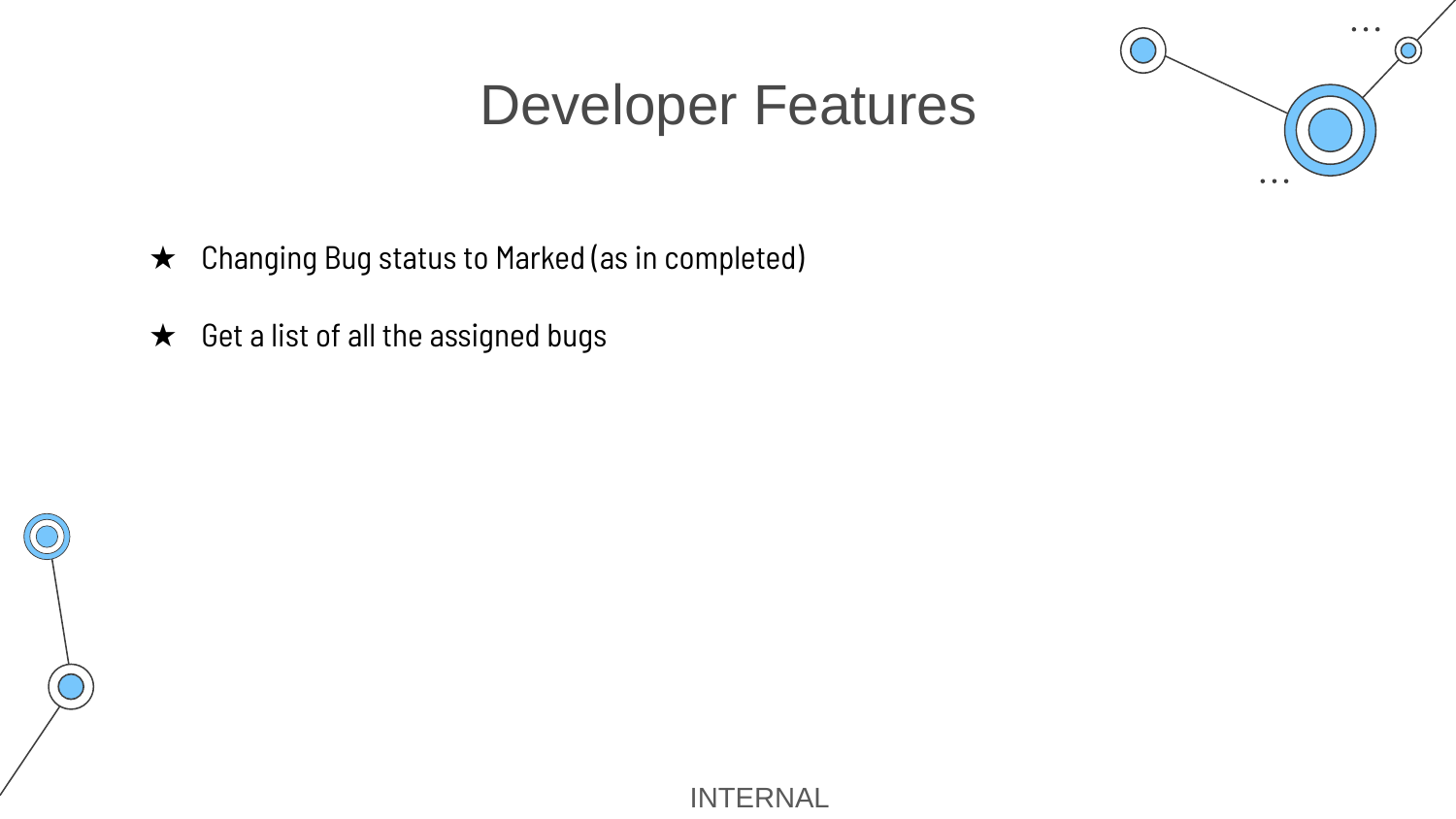

# Developer Features
Changing Bug status to Marked (as in completed)
Get a list of all the assigned bugs